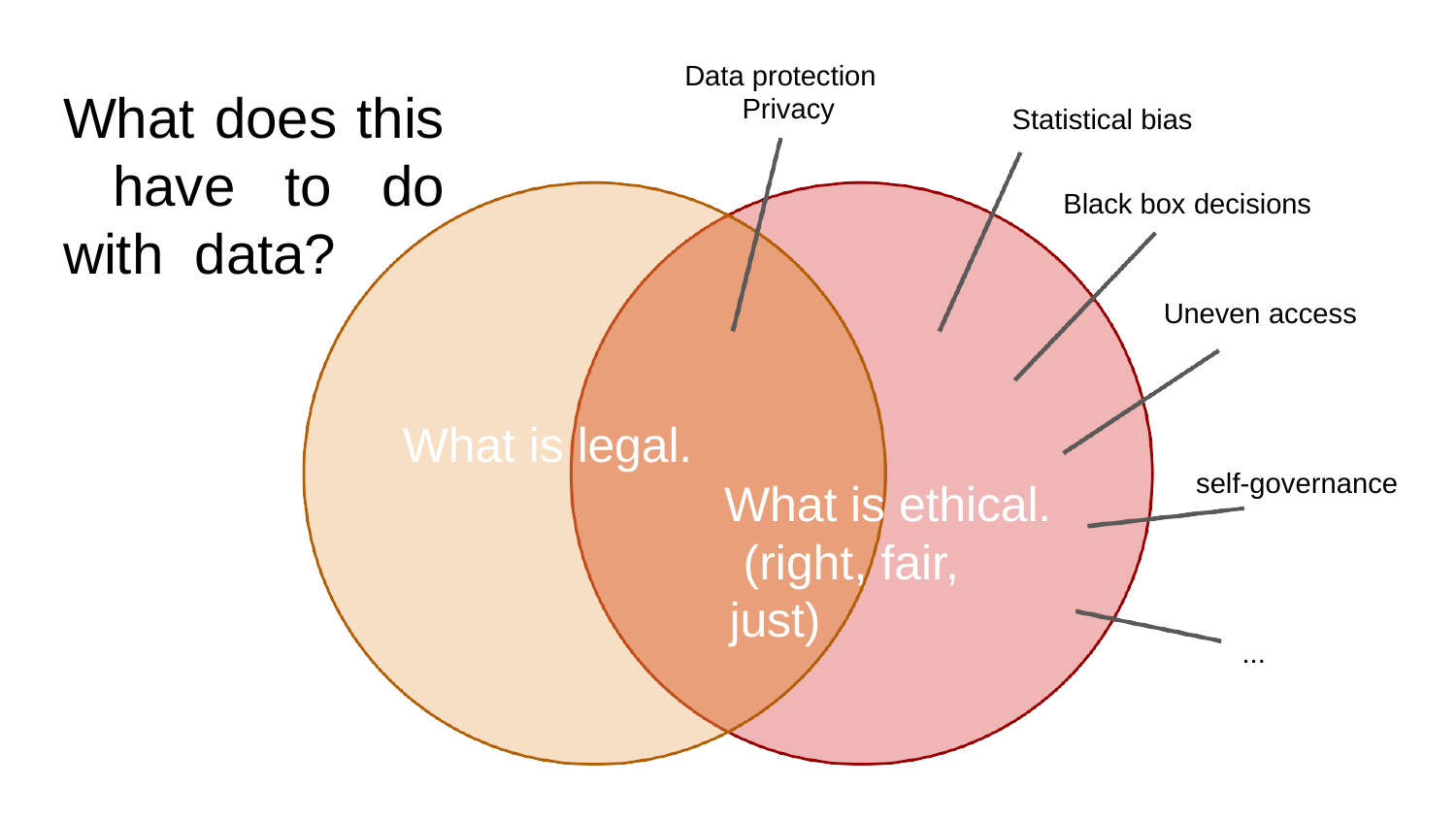

Data protection  Privacy
# What does this  have to do with  data?
Statistical bias

Black box decisions
Uneven access
What is legal.
What is ethical.  (right, fair, just)
self-governance
...